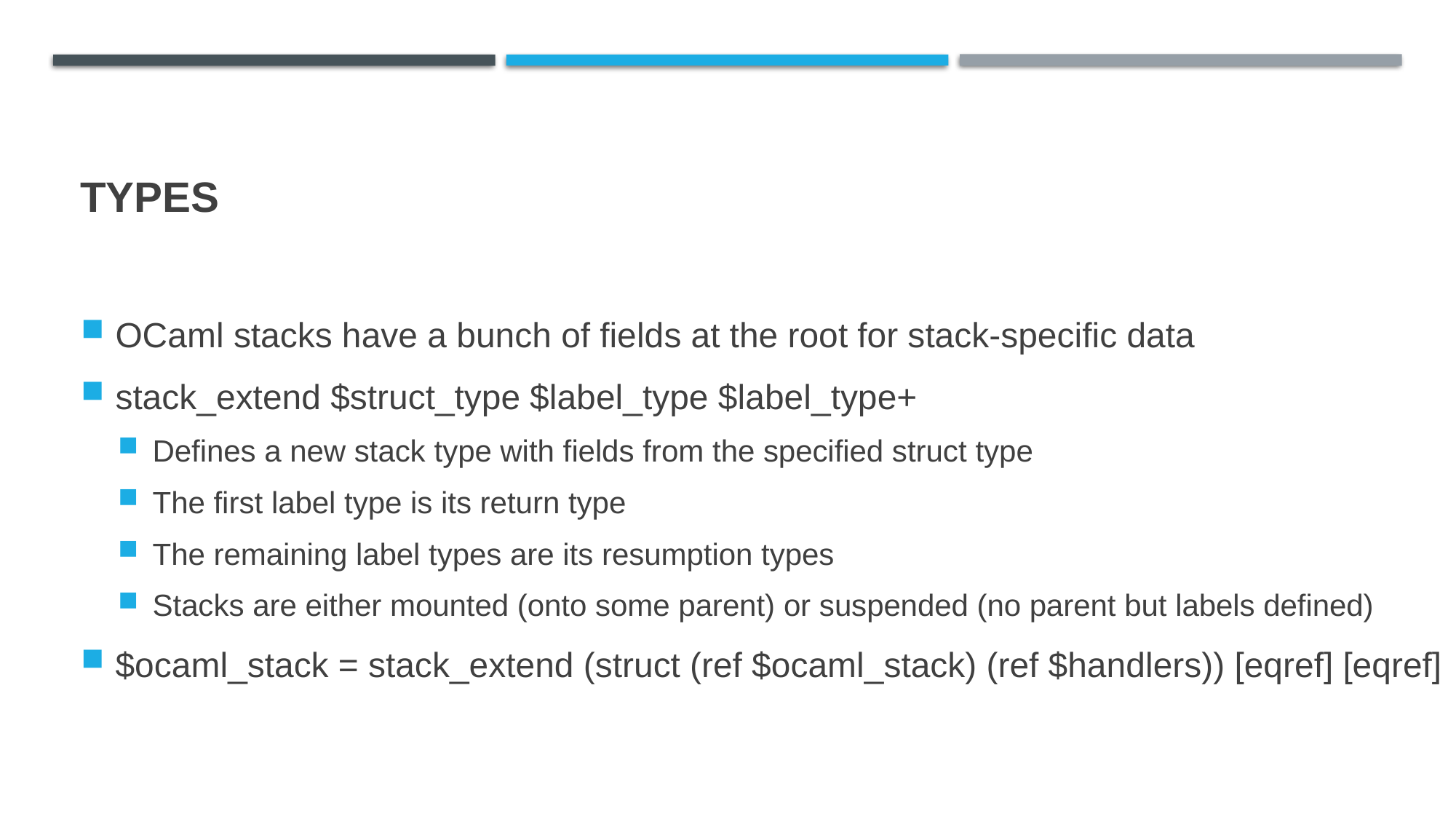

# Types
OCaml stacks have a bunch of fields at the root for stack-specific data
stack_extend $struct_type $label_type $label_type+
Defines a new stack type with fields from the specified struct type
The first label type is its return type
The remaining label types are its resumption types
Stacks are either mounted (onto some parent) or suspended (no parent but labels defined)
$ocaml_stack = stack_extend (struct (ref $ocaml_stack) (ref $handlers)) [eqref] [eqref]